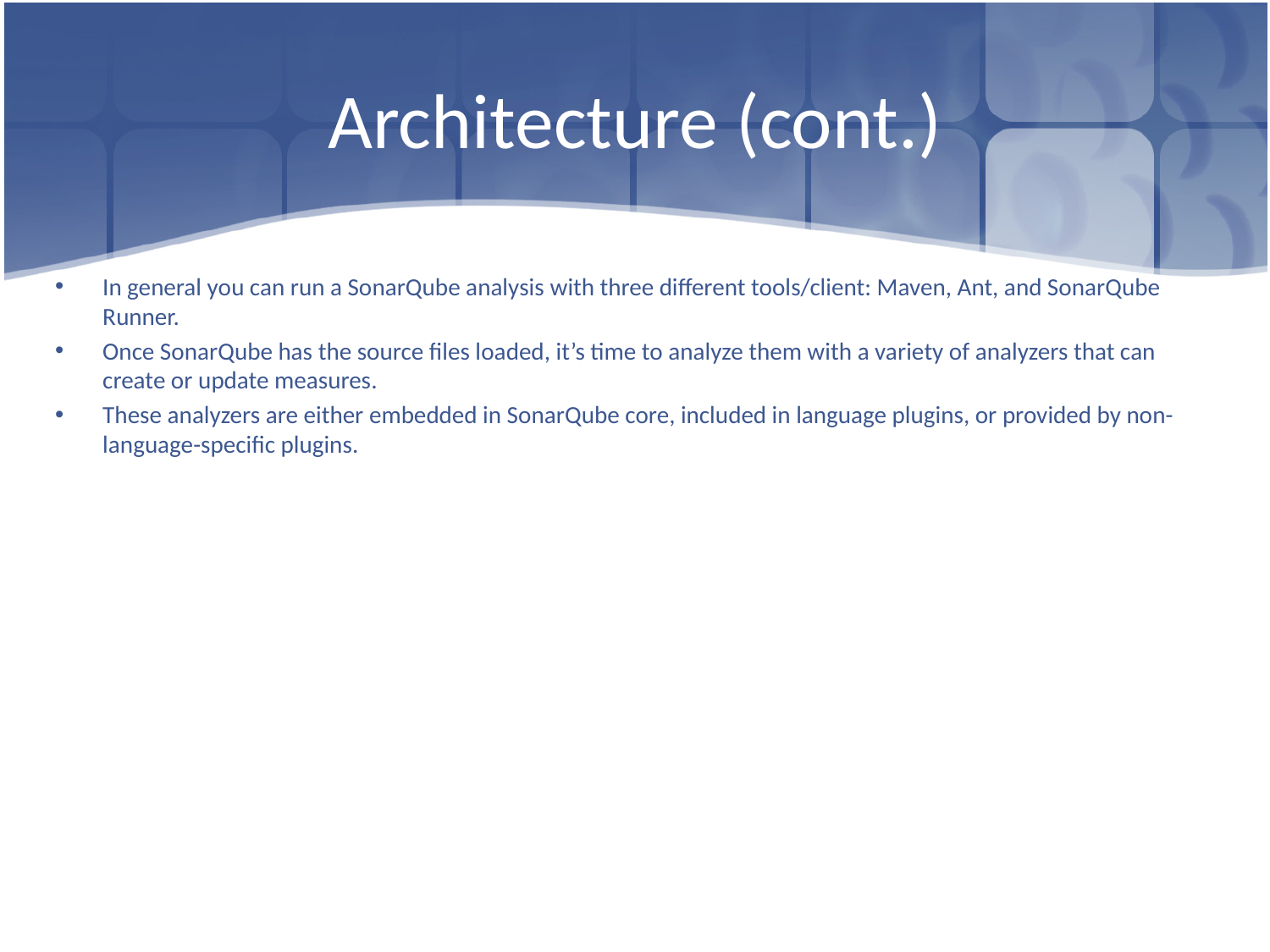

# Architecture (cont.)
In general you can run a SonarQube analysis with three different tools/client: Maven, Ant, and SonarQube Runner.
Once SonarQube has the source files loaded, it’s time to analyze them with a variety of analyzers that can create or update measures.
These analyzers are either embedded in SonarQube core, included in language plugins, or provided by non-language-specific plugins.